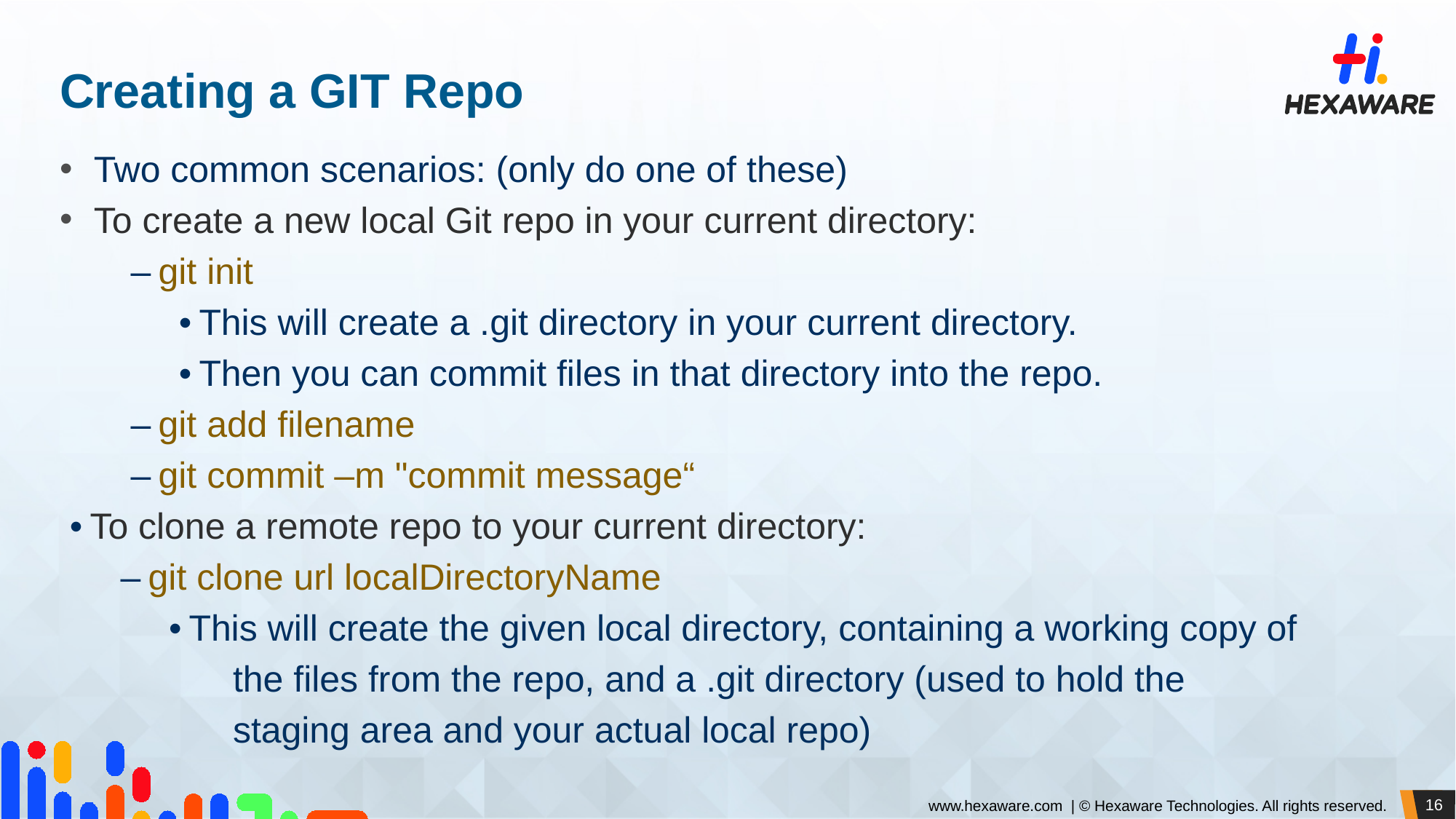

# Creating a GIT Repo
Two common scenarios: (only do one of these)
To create a new local Git repo in your current directory:
       – git init
	 • This will create a .git directory in your current directory.
	 • Then you can commit files in that directory into the repo.
       – git add filename
       – git commit –m "commit message“
 • To clone a remote repo to your current directory:
      – git clone url localDirectoryName
	• This will create the given local directory, containing a working copy of
                 the files from the repo, and a .git directory (used to hold the
                 staging area and your actual local repo)